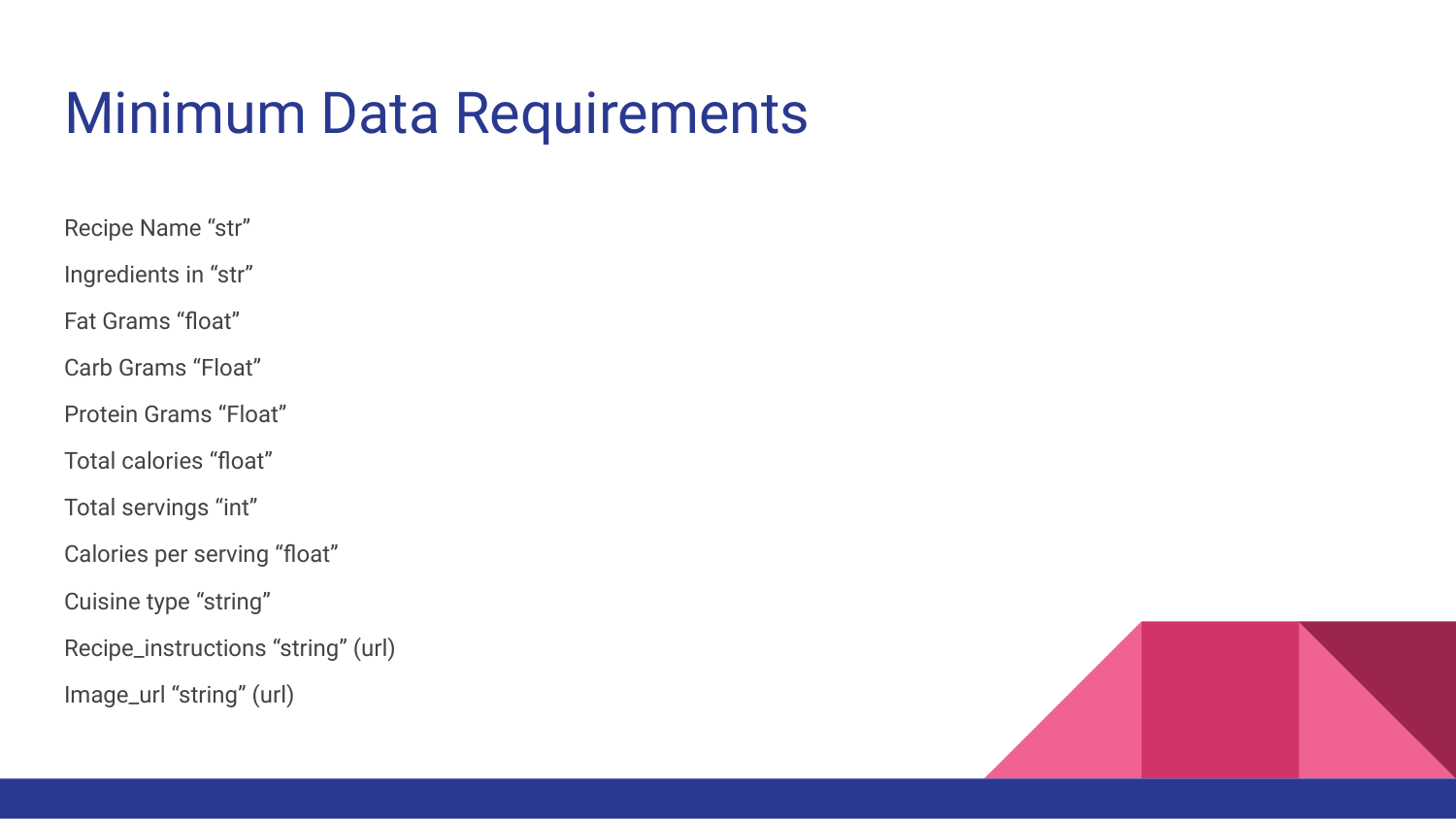

# Minimum Data Requirements
Recipe Name “str”
Ingredients in “str”
Fat Grams “float”
Carb Grams “Float”
Protein Grams “Float”
Total calories “float”
Total servings “int”
Calories per serving “float”
Cuisine type “string”
Recipe_instructions “string” (url)
Image_url “string” (url)